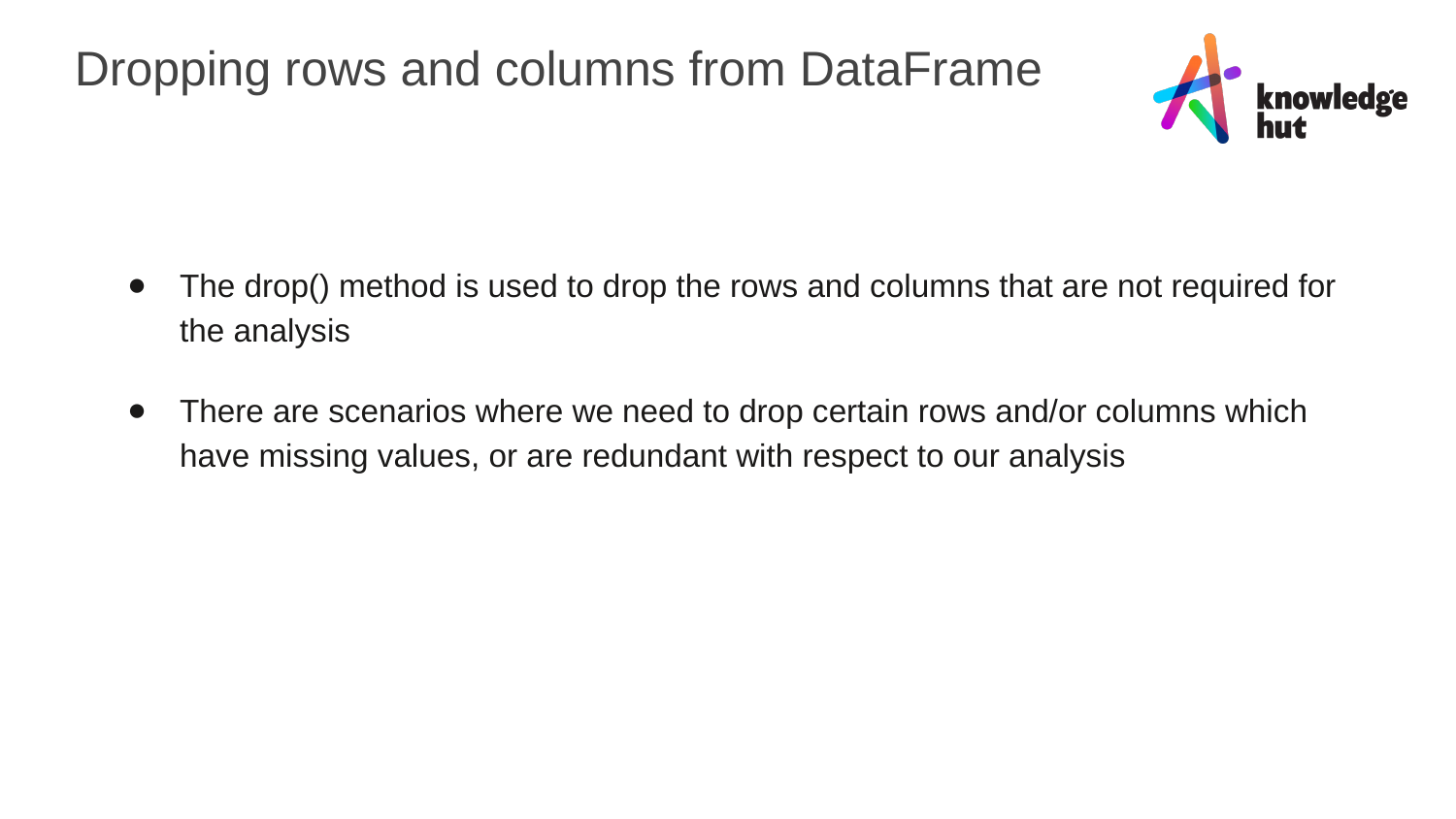

Dropping rows and columns from DataFrame
The drop() method is used to drop the rows and columns that are not required for the analysis
There are scenarios where we need to drop certain rows and/or columns which have missing values, or are redundant with respect to our analysis